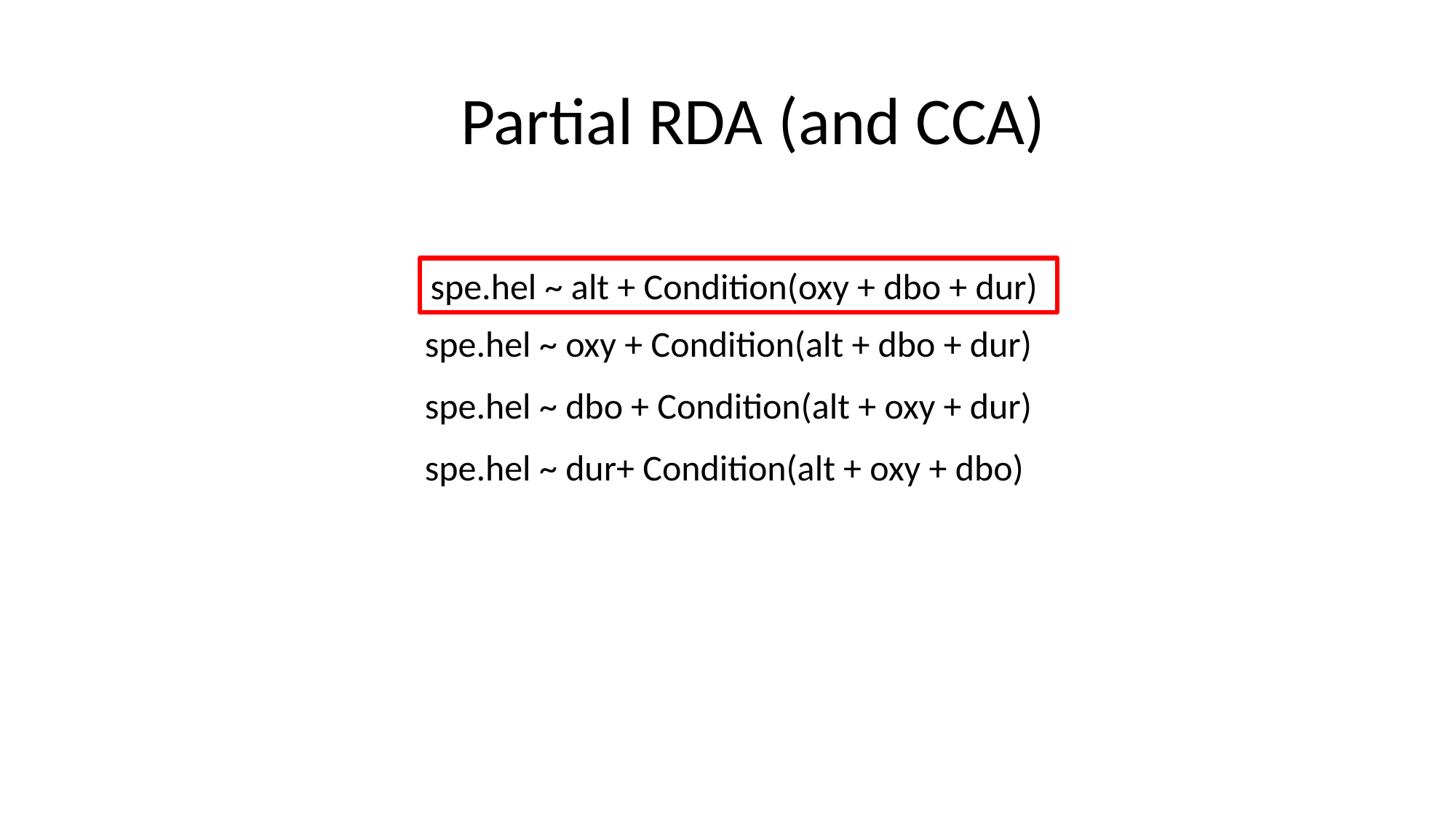

# Partial RDA (and CCA)
spe.hel ~ alt + Condition(oxy + dbo + dur)
spe.hel ~ oxy + Condition(alt + dbo + dur)

spe.hel ~ dbo + Condition(alt + oxy + dur)

spe.hel ~ dur+ Condition(alt + oxy + dbo)